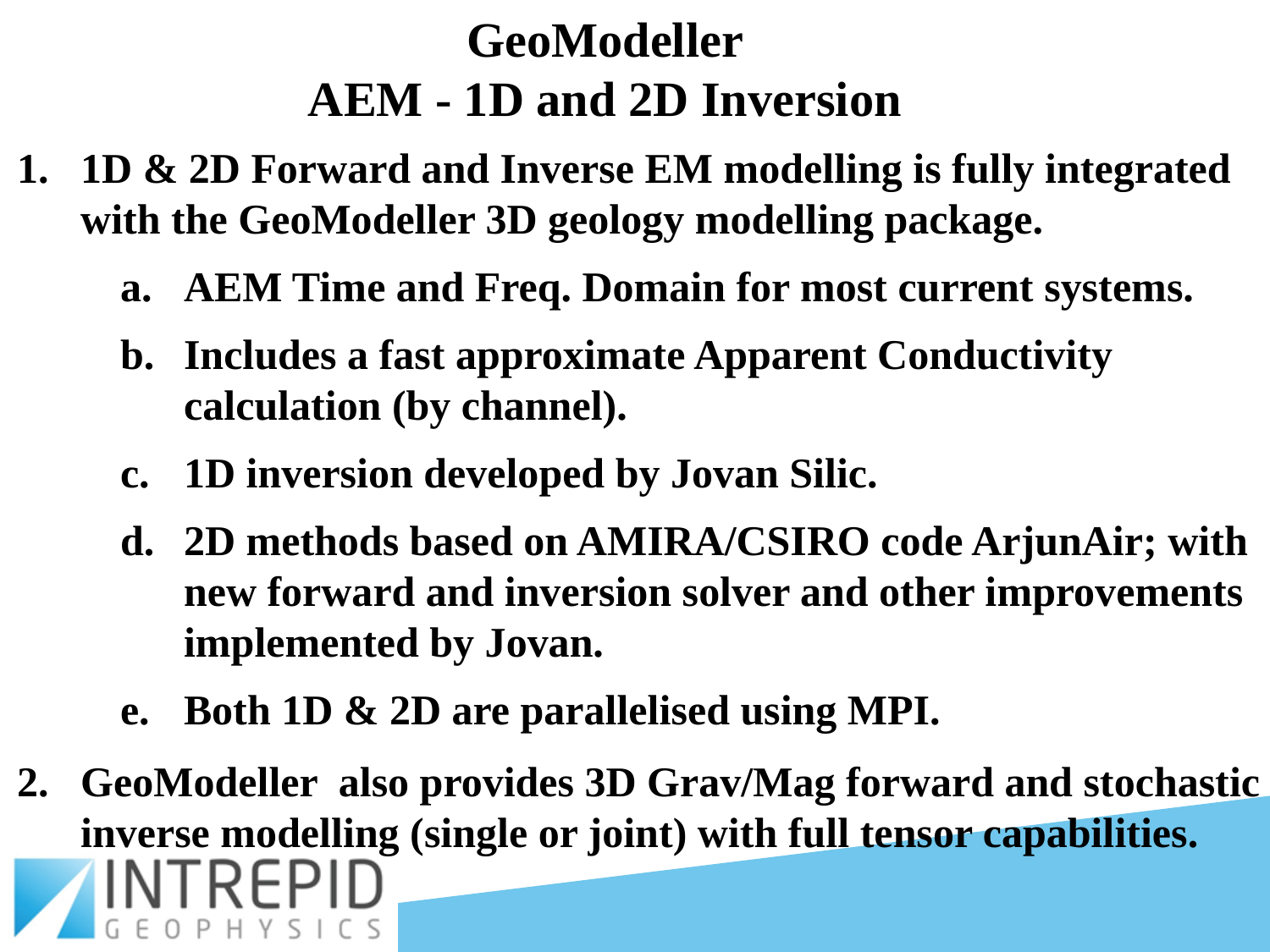

GeoModeller
AEM - 1D and 2D Inversion
1D & 2D Forward and Inverse EM modelling is fully integrated with the GeoModeller 3D geology modelling package.

AEM Time and Freq. Domain for most current systems.

Includes a fast approximate Apparent Conductivity calculation (by channel).

1D inversion developed by Jovan Silic.

2D methods based on AMIRA/CSIRO code ArjunAir; with new forward and inversion solver and other improvements implemented by Jovan.

Both 1D & 2D are parallelised using MPI.

GeoModeller  also provides 3D Grav/Mag forward and stochastic inverse modelling (single or joint) with full tensor capabilities.